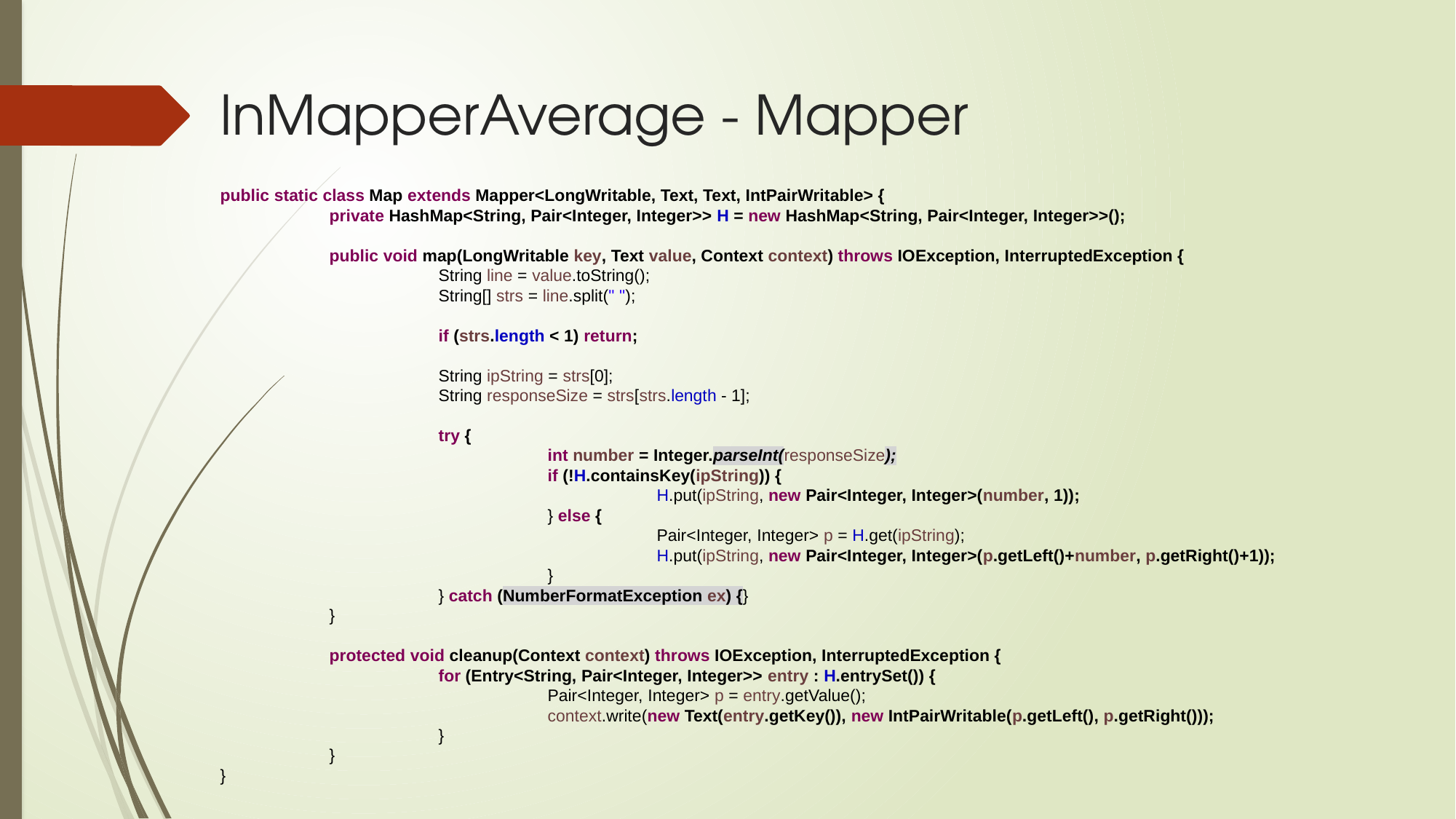

# InMapperAverage - Mapper
public static class Map extends Mapper<LongWritable, Text, Text, IntPairWritable> {
	private HashMap<String, Pair<Integer, Integer>> H = new HashMap<String, Pair<Integer, Integer>>();

	public void map(LongWritable key, Text value, Context context) throws IOException, InterruptedException {
		String line = value.toString();
		String[] strs = line.split(" ");

		if (strs.length < 1) return;

		String ipString = strs[0];
		String responseSize = strs[strs.length - 1];

		try {
			int number = Integer.parseInt(responseSize);
			if (!H.containsKey(ipString)) {
				H.put(ipString, new Pair<Integer, Integer>(number, 1));
			} else {
				Pair<Integer, Integer> p = H.get(ipString);
				H.put(ipString, new Pair<Integer, Integer>(p.getLeft()+number, p.getRight()+1));
			}
		} catch (NumberFormatException ex) {}
	}

	protected void cleanup(Context context) throws IOException, InterruptedException {
		for (Entry<String, Pair<Integer, Integer>> entry : H.entrySet()) {
			Pair<Integer, Integer> p = entry.getValue();
			context.write(new Text(entry.getKey()), new IntPairWritable(p.getLeft(), p.getRight()));
		}
	}
}